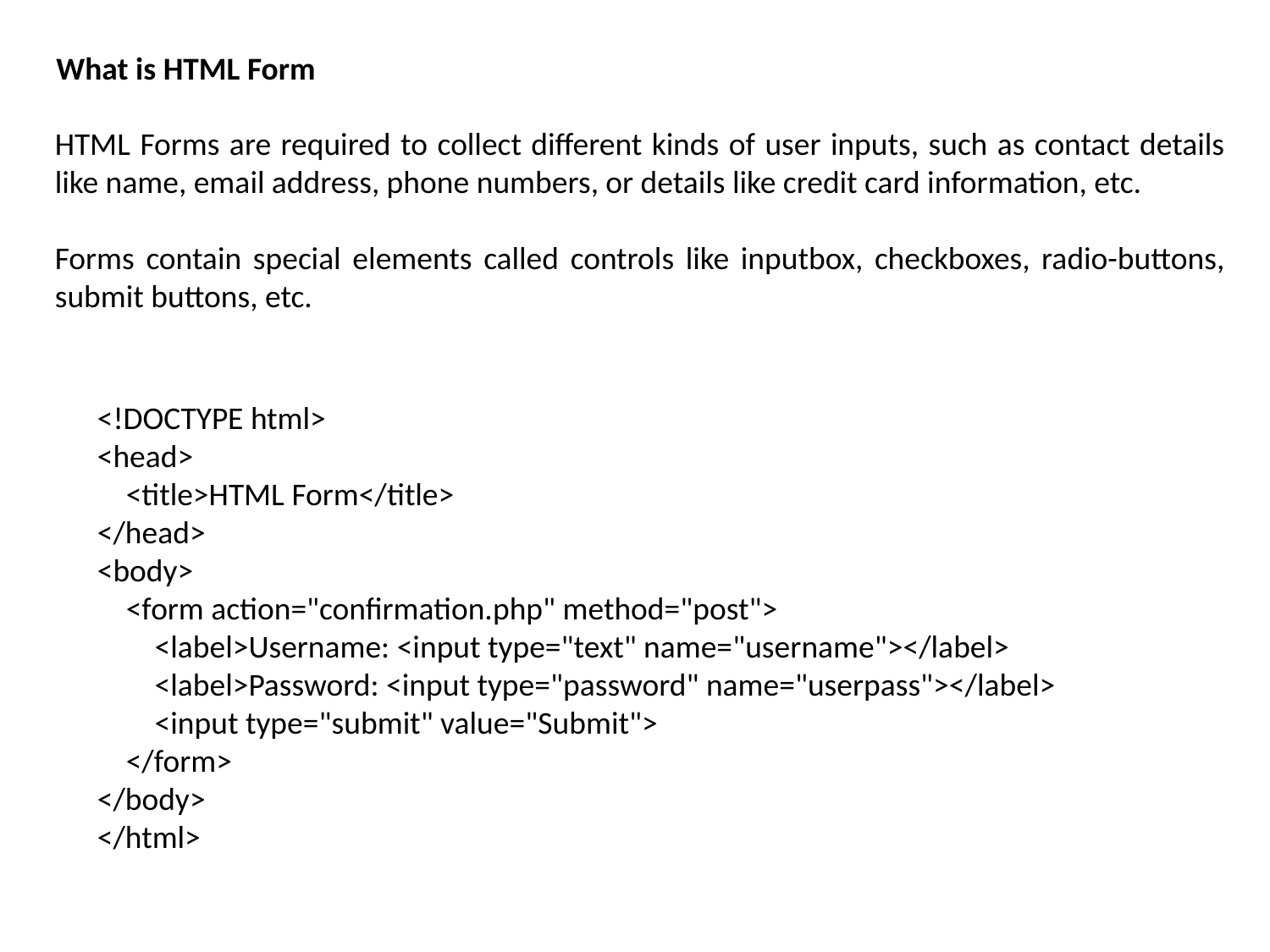

What is HTML Form
HTML Forms are required to collect different kinds of user inputs, such as contact details like name, email address, phone numbers, or details like credit card information, etc.

Forms contain special elements called controls like inputbox, checkboxes, radio-buttons, submit buttons, etc.
<!DOCTYPE html>
<head>
    <title>HTML Form</title>
</head>
<body>
    <form action="confirmation.php" method="post">
        <label>Username: <input type="text" name="username"></label>
        <label>Password: <input type="password" name="userpass"></label>
        <input type="submit" value="Submit">
    </form>
</body>
</html>